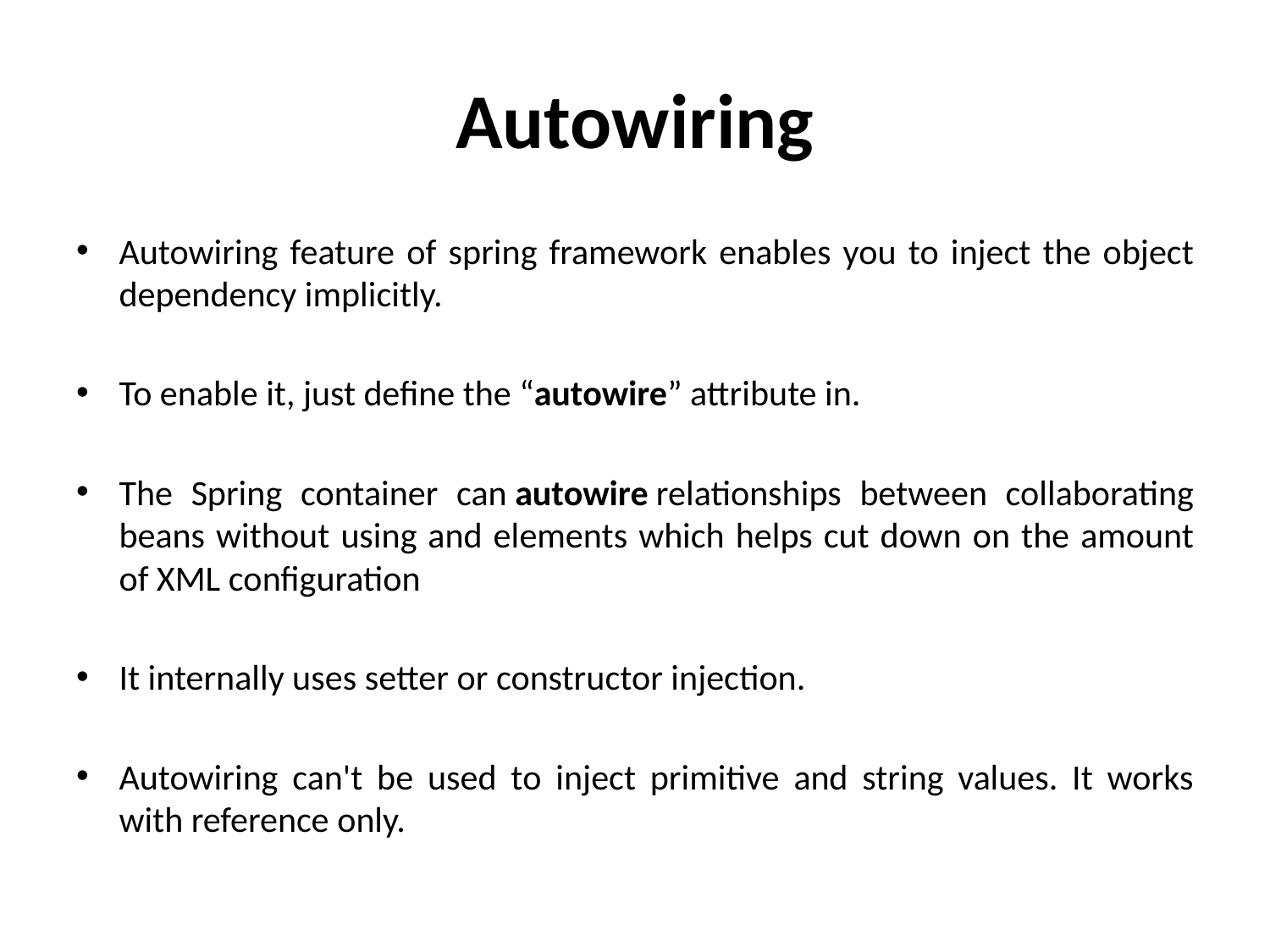

# Autowiring
Autowiring feature of spring framework enables you to inject the object dependency implicitly.

To enable it, just define the “autowire” attribute in.

The Spring container can autowire relationships between collaborating beans without using and elements which helps cut down on the amount of XML configuration

It internally uses setter or constructor injection.

Autowiring can't be used to inject primitive and string values. It works with reference only.